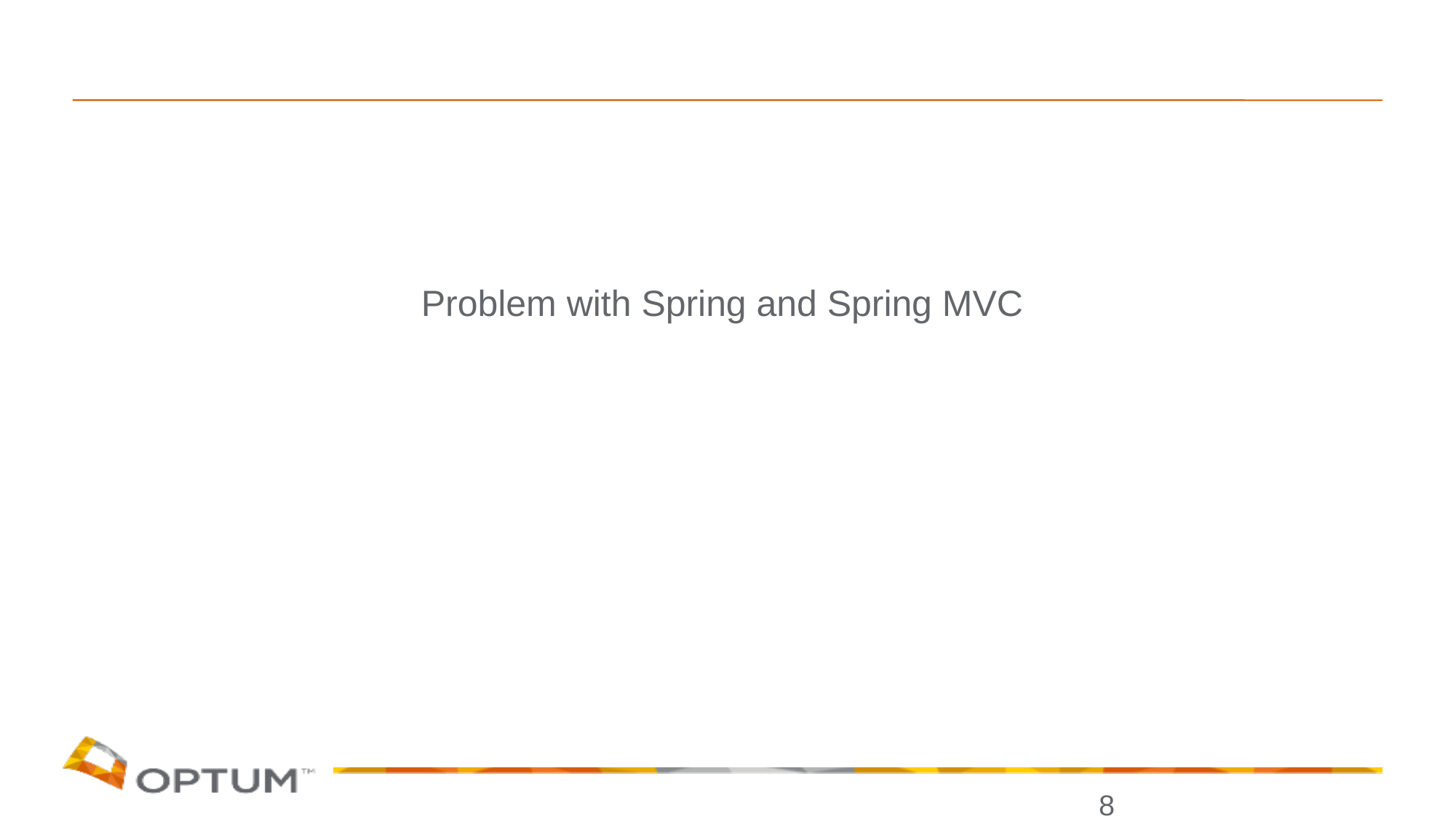

Problem with Spring and Spring MVC
8